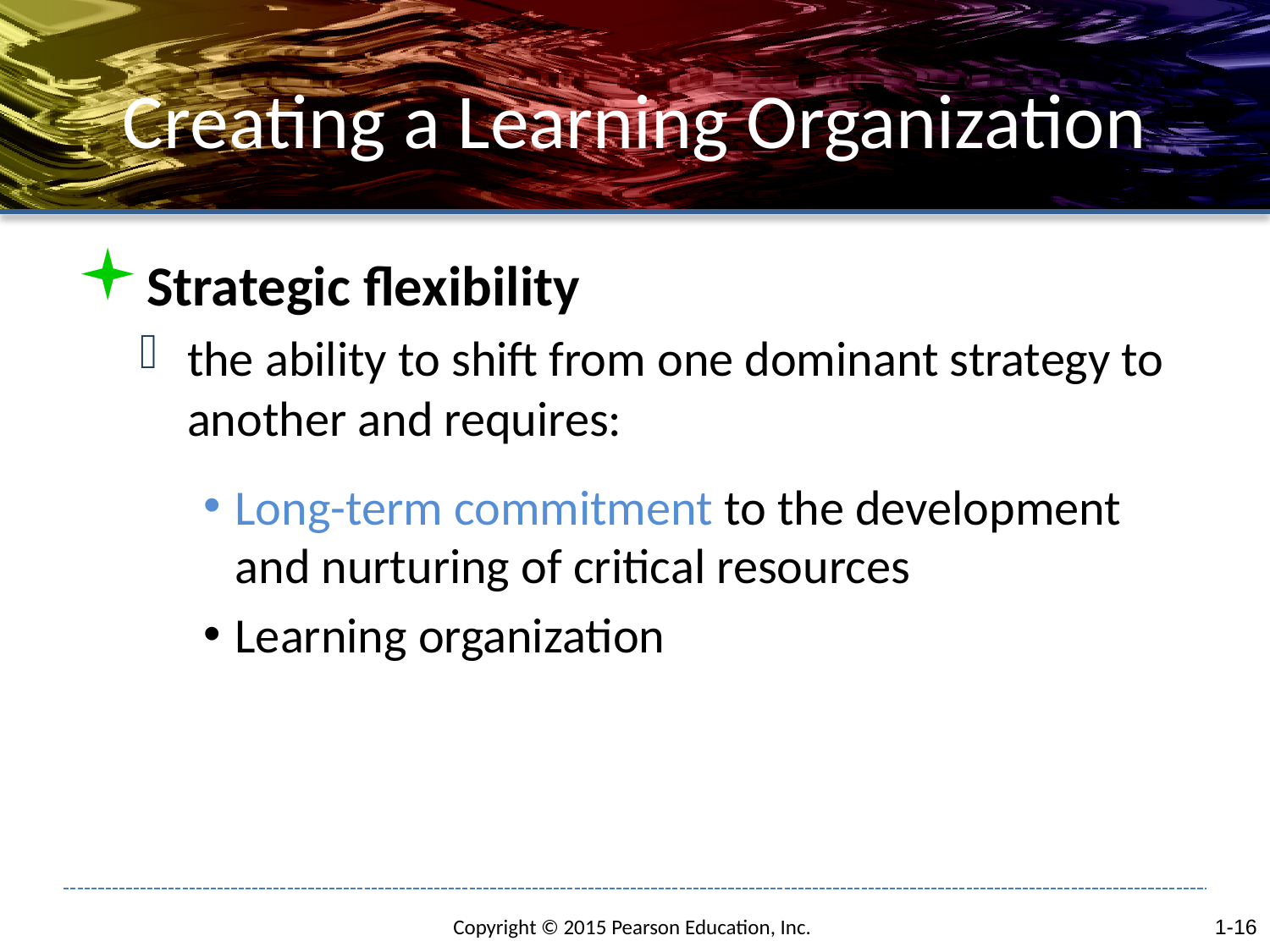

# Creating a Learning Organization
Strategic flexibility
the ability to shift from one dominant strategy to another and requires:

Long-term commitment to the development and nurturing of critical resources
Learning organization

1-16
Copyright © 2015 Pearson Education, Inc.